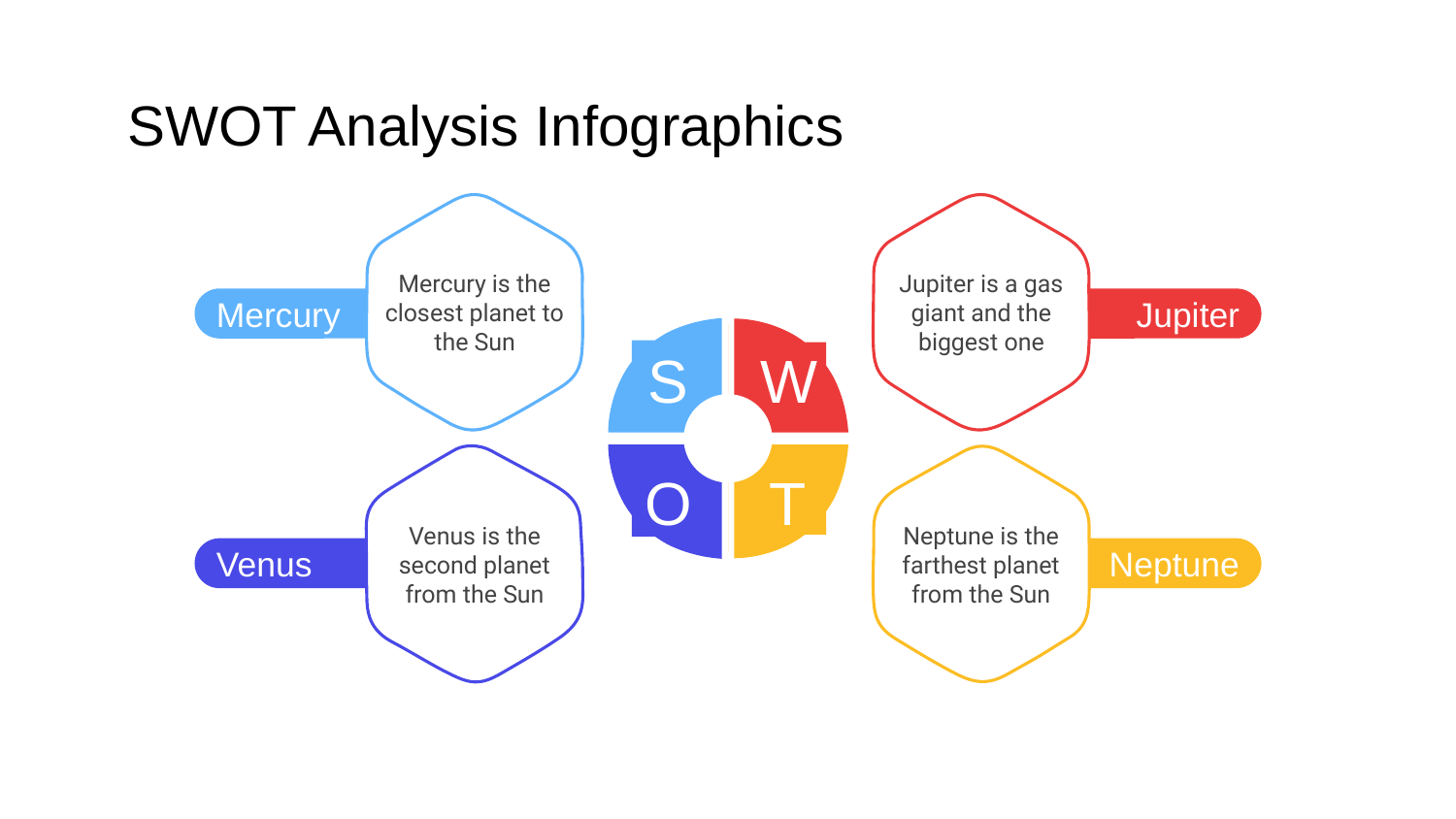

# SWOT Analysis Infographics
Mercury is the closest planet to the Sun
Mercury

S
Jupiter is a gas giant and the biggest one
Jupiter

W

Venus is the second planet from the Sun
O
Venus

Neptune is the farthest planet from the Sun
T
Neptune